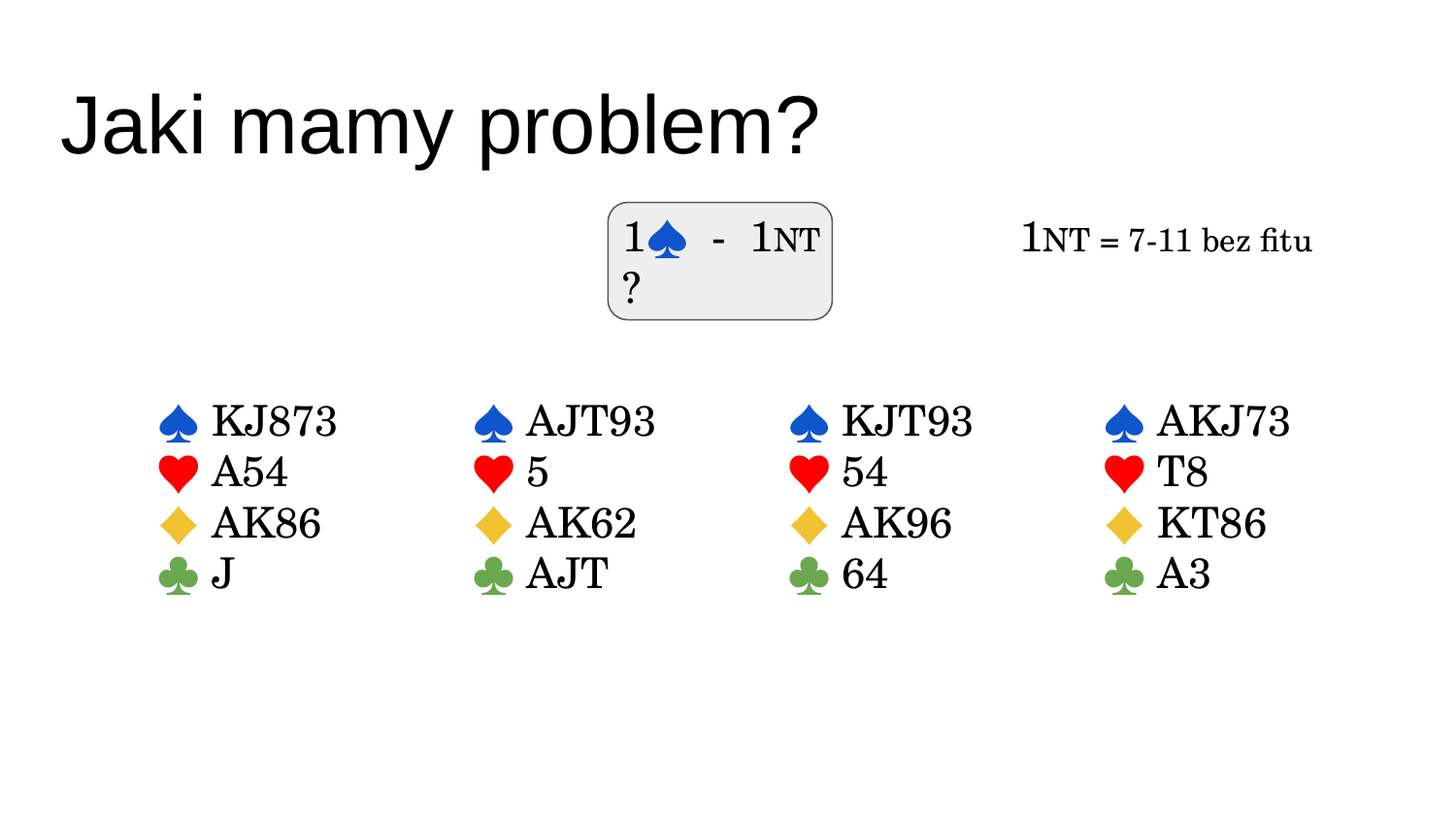

# Jaki mamy problem?
1♠  -  1NT
?
1NT = 7-11 bez fitu

♠ KJ873
♥ A54
♦ AK86
♣ J
♠ AJT93
♥ 5
♦ AK62
♣ AJT
♠ KJT93
♥ 54
♦ AK96
♣ 64
♠ AKJ73
♥ T8
♦ KT86
♣ A3